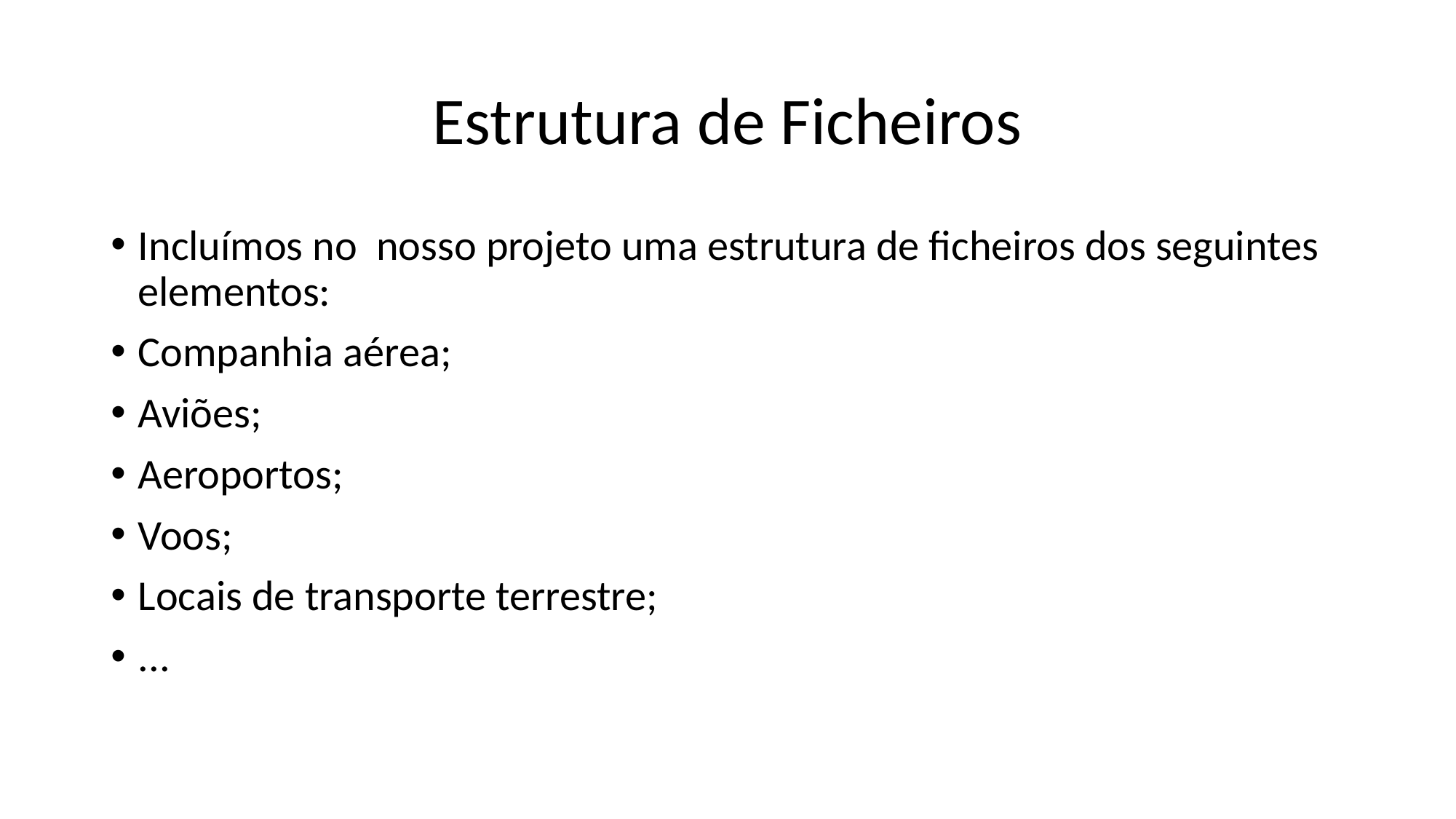

Estrutura de Ficheiros
Incluímos no  nosso projeto uma estrutura de ficheiros dos seguintes elementos:
Companhia aérea;
Aviões;
Aeroportos;
Voos;
Locais de transporte terrestre;
...